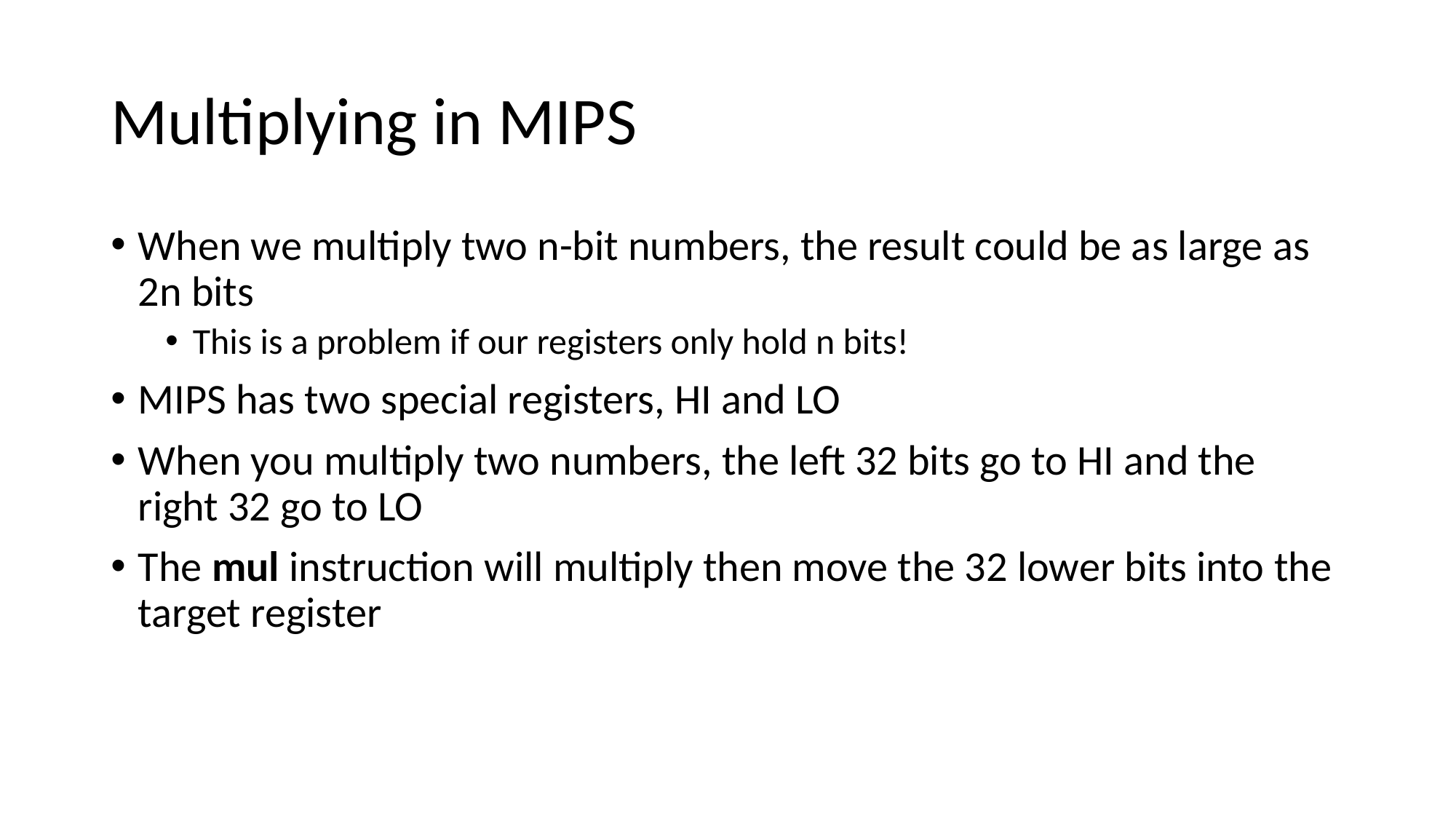

# Multiplying in MIPS
When we multiply two n-bit numbers, the result could be as large as 2n bits
This is a problem if our registers only hold n bits!
MIPS has two special registers, HI and LO
When you multiply two numbers, the left 32 bits go to HI and the right 32 go to LO
The mul instruction will multiply then move the 32 lower bits into the target register